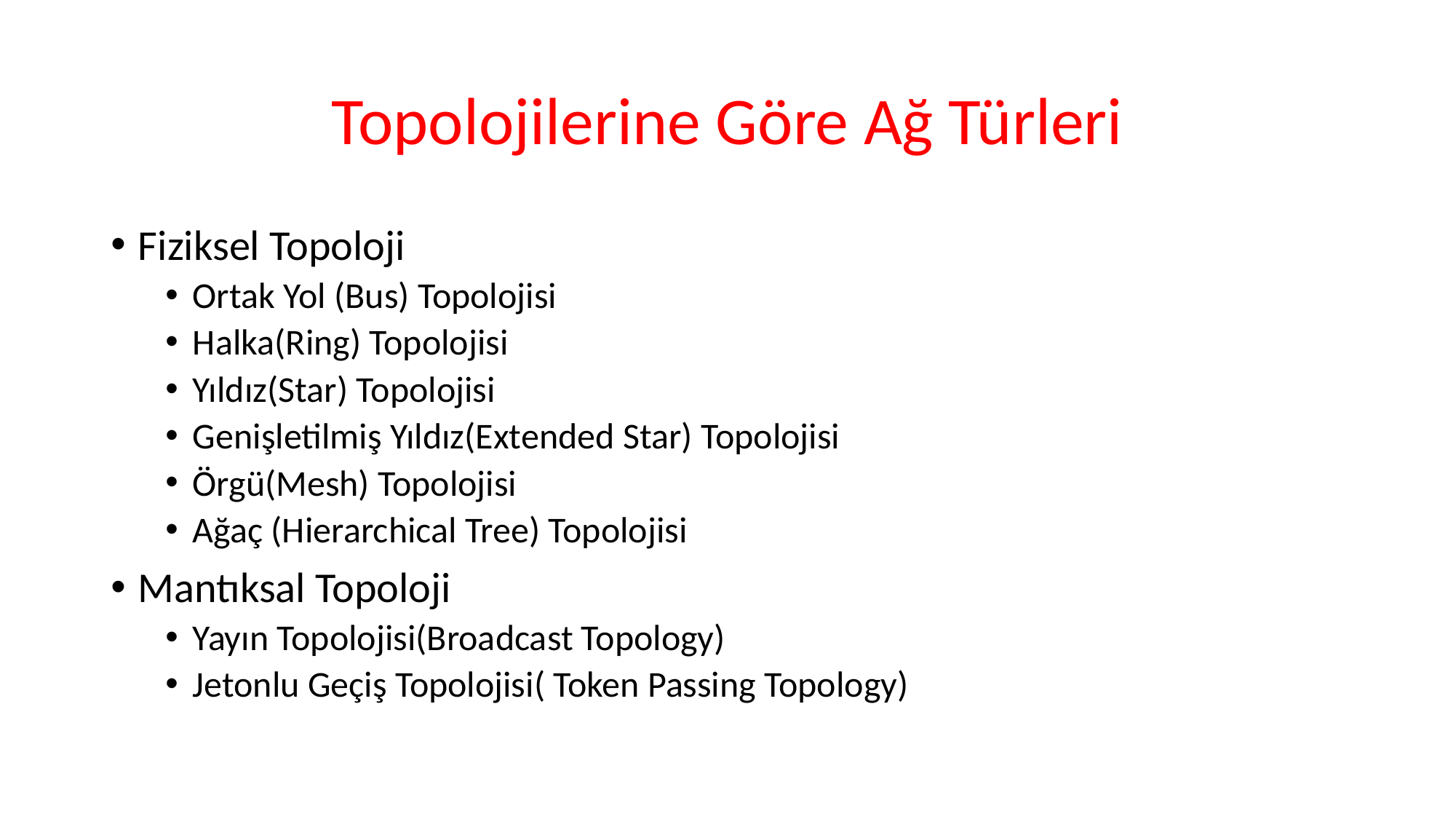

# Topolojilerine Göre Ağ Türleri
Fiziksel Topoloji
Ortak Yol (Bus) Topolojisi
Halka(Ring) Topolojisi
Yıldız(Star) Topolojisi
Genişletilmiş Yıldız(Extended Star) Topolojisi
Örgü(Mesh) Topolojisi
Ağaç (Hierarchical Tree) Topolojisi
Mantıksal Topoloji
Yayın Topolojisi(Broadcast Topology)
Jetonlu Geçiş Topolojisi( Token Passing Topology)